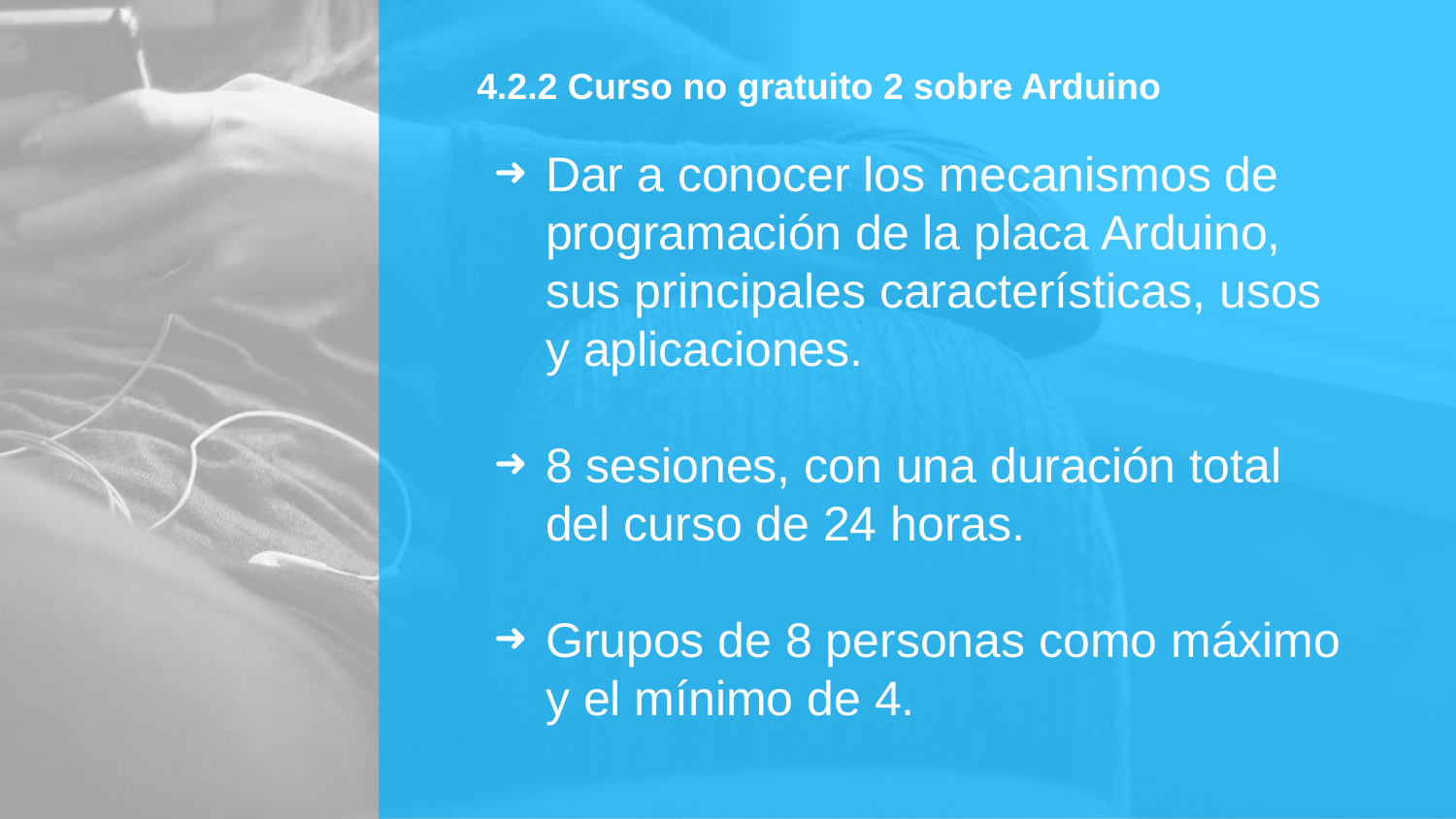

# 4.2.2 Curso no gratuito 2 sobre Arduino
Dar a conocer los mecanismos de programación de la placa Arduino, sus principales características, usos y aplicaciones.

8 sesiones, con una duración total del curso de 24 horas.

Grupos de 8 personas como máximo y el mínimo de 4.